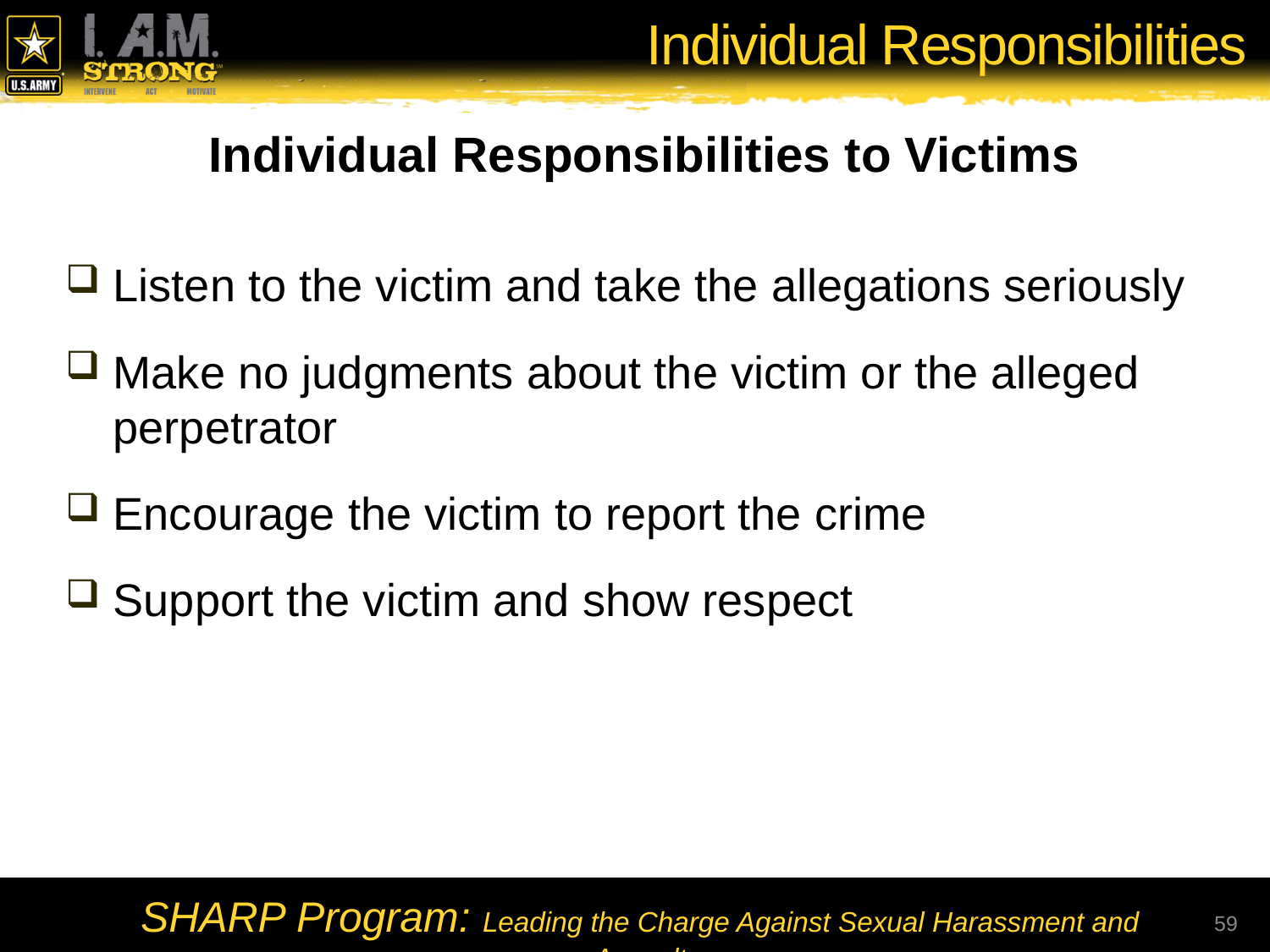

# Individual Responsibilities
Individual Responsibilities to Victims
Listen to the victim and take the allegations seriously
Make no judgments about the victim or the alleged perpetrator
Encourage the victim to report the crime
Support the victim and show respect